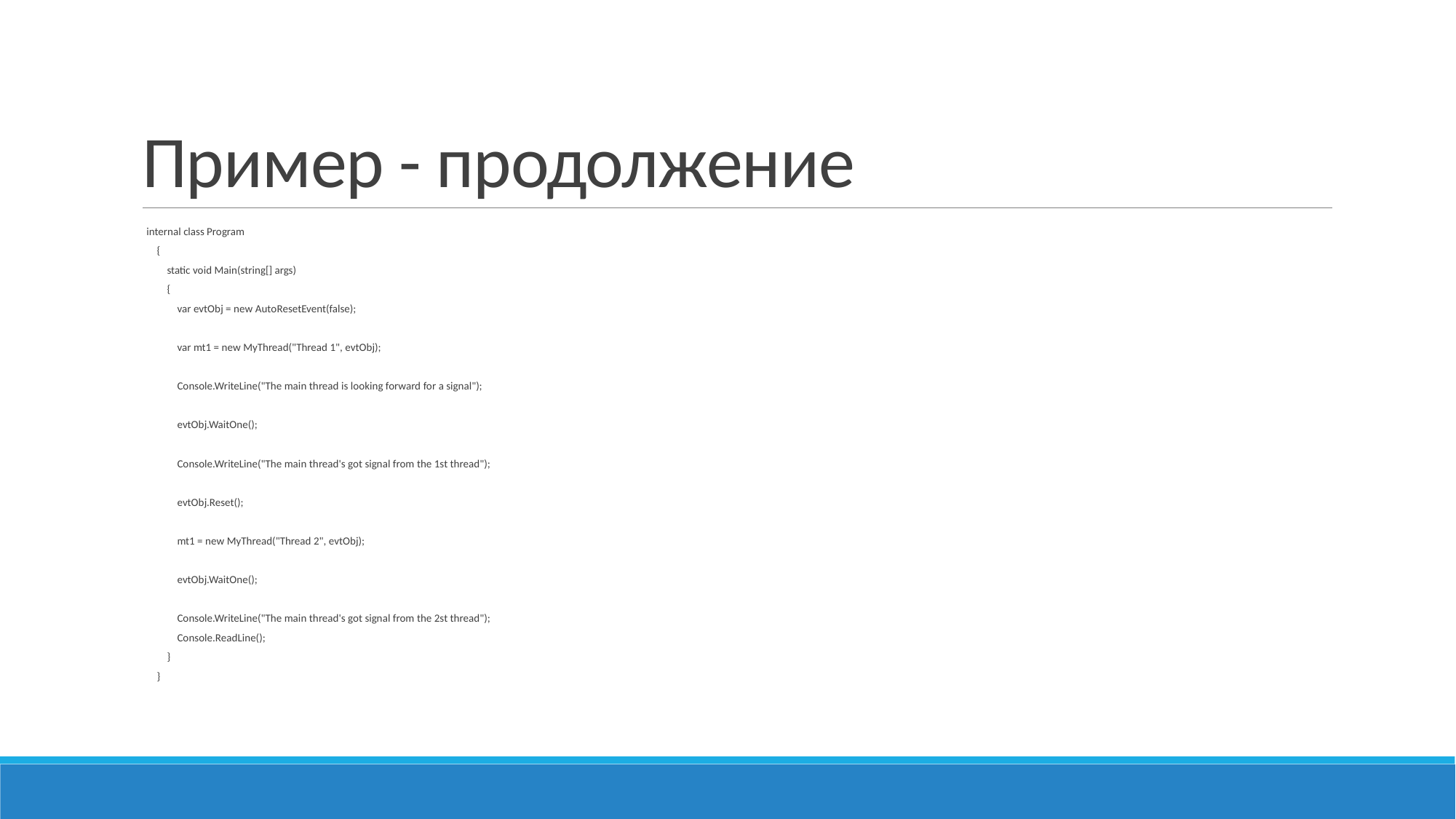

# Пример - продолжение
internal class Program
    {
        static void Main(string[] args)
        {
            var evtObj = new AutoResetEvent(false);

            var mt1 = new MyThread("Thread 1", evtObj);

            Console.WriteLine("The main thread is looking forward for a signal");

            evtObj.WaitOne();

            Console.WriteLine("The main thread's got signal from the 1st thread");

            evtObj.Reset();

            mt1 = new MyThread("Thread 2", evtObj);

            evtObj.WaitOne();

            Console.WriteLine("The main thread's got signal from the 2st thread");
            Console.ReadLine();
        }
    }